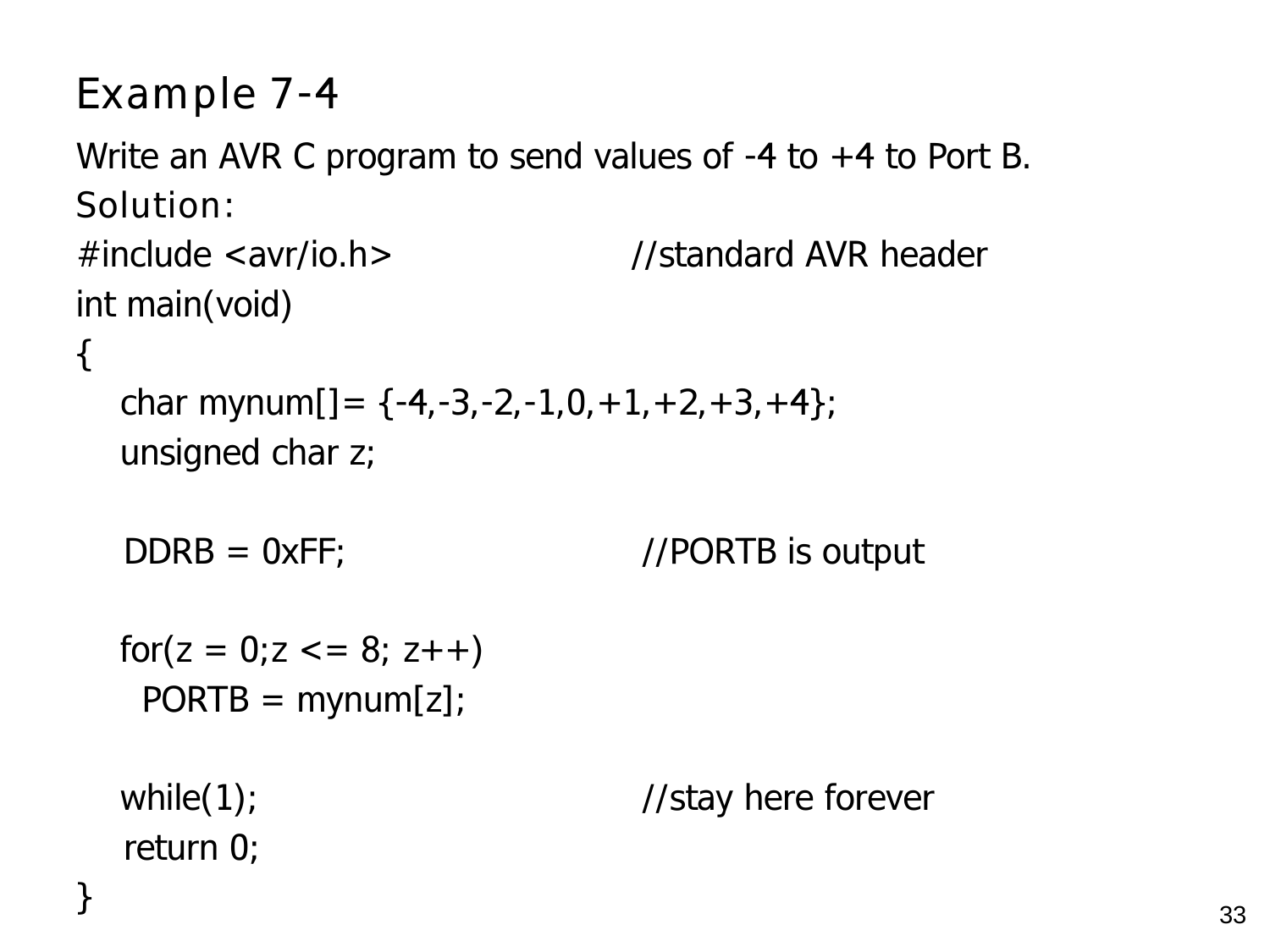

# Example 7-4
Write an AVR C program to send values of -4 to +4 to Port B.
Solution:
#include <avr/io.h> 		//standard AVR header
int main(void)
{
    char mynum[]= {-4,-3,-2,-1,0,+1,+2,+3,+4};
    unsigned char z;

	DDRB = 0xFF;    		 //PORTB is output

    for(z = 0;z <= 8; z++)
      PORTB = mynum[z];

    while(1);			 //stay here forever
	return 0;
}

33